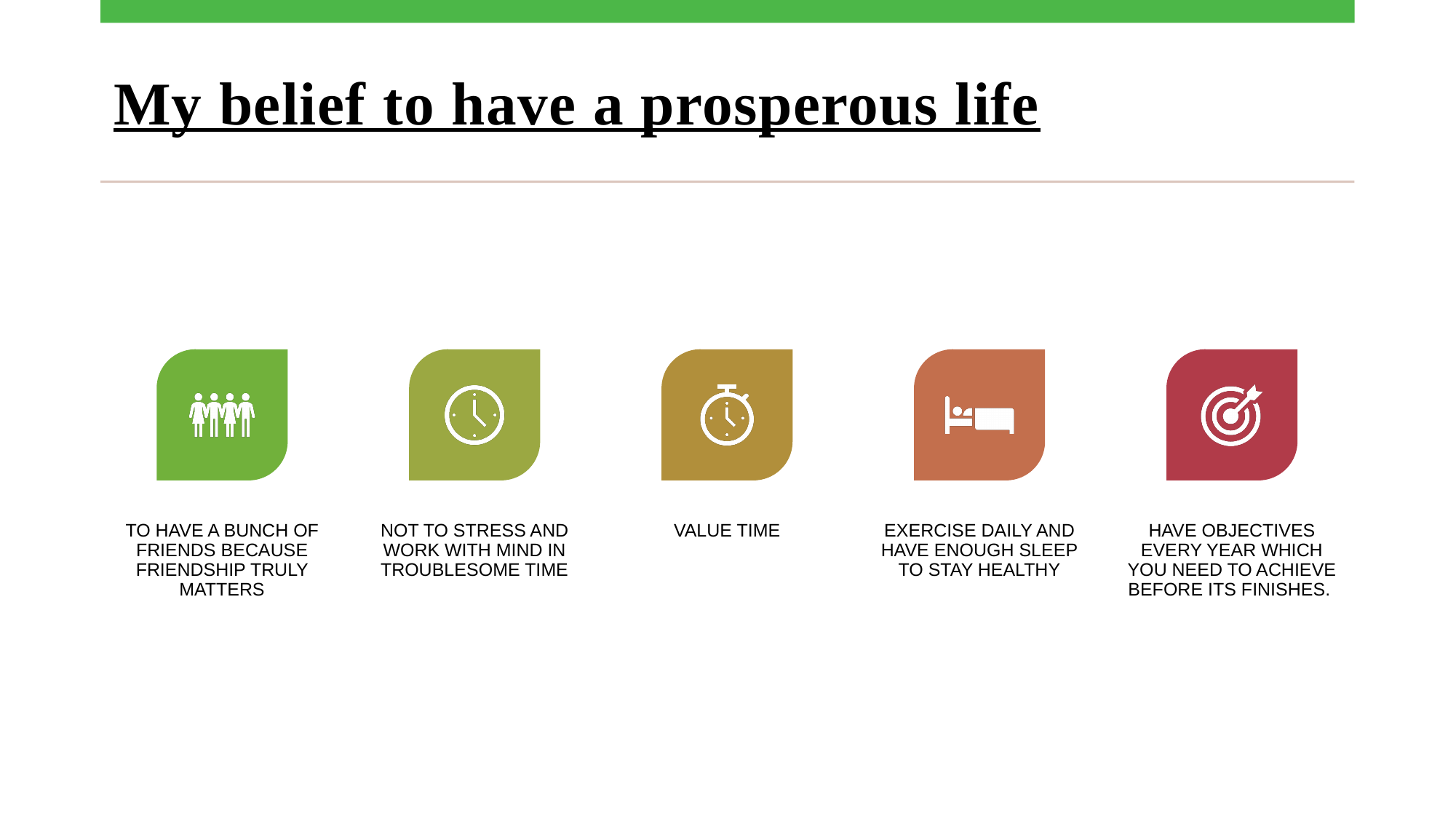

# My belief to have a prosperous life

To have a bunch of friends because friendship truly matters
Not to stress and work with mind in troublesome time
Value time
Exercise daily and have enough sleep to stay healthy
Have objectives every year which you need to achieve before its finishes.